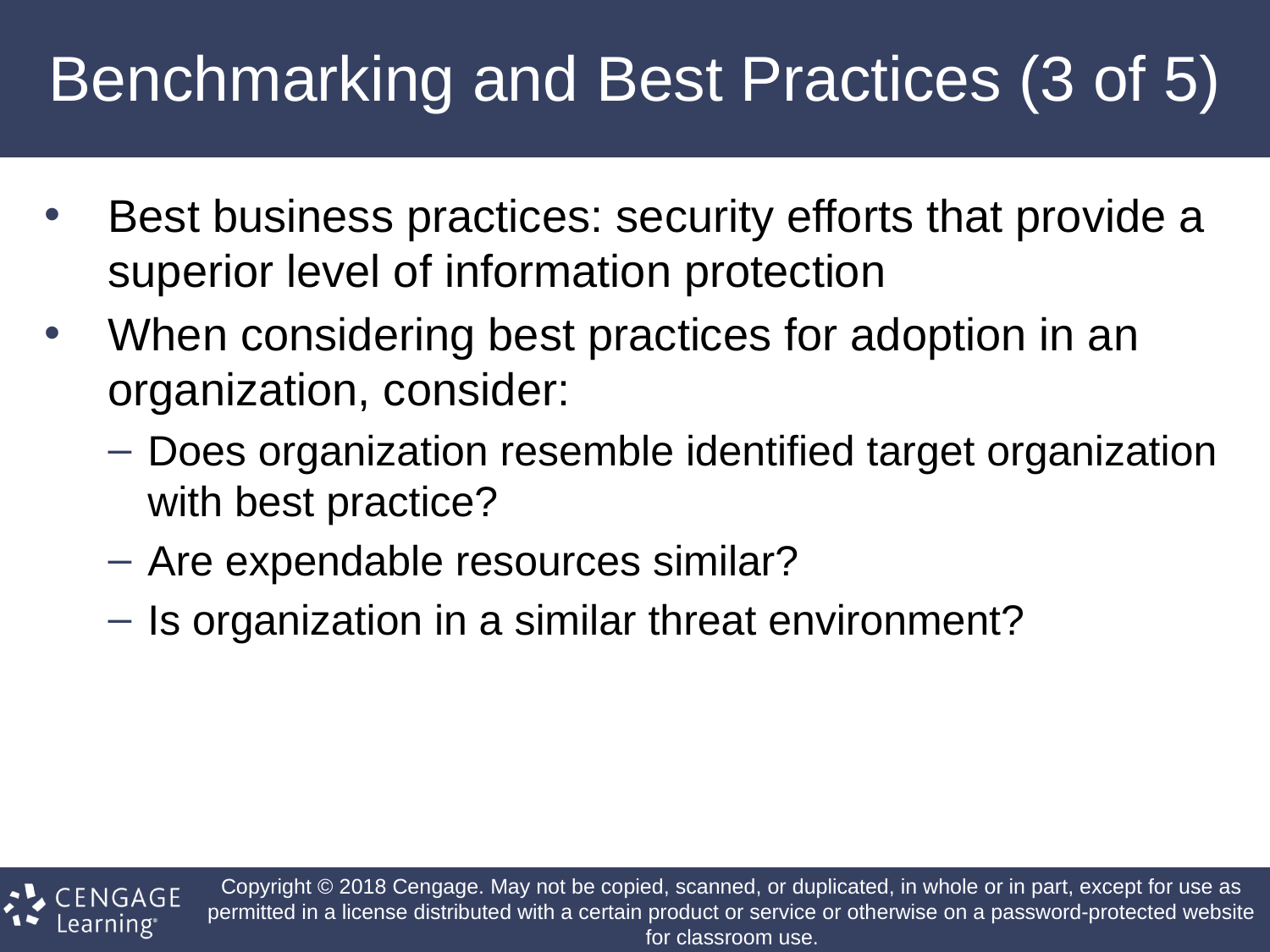

# Benchmarking and Best Practices (3 of 5)
Best business practices: security efforts that provide a superior level of information protection
When considering best practices for adoption in an organization, consider:
Does organization resemble identified target organization with best practice?
Are expendable resources similar?
Is organization in a similar threat environment?